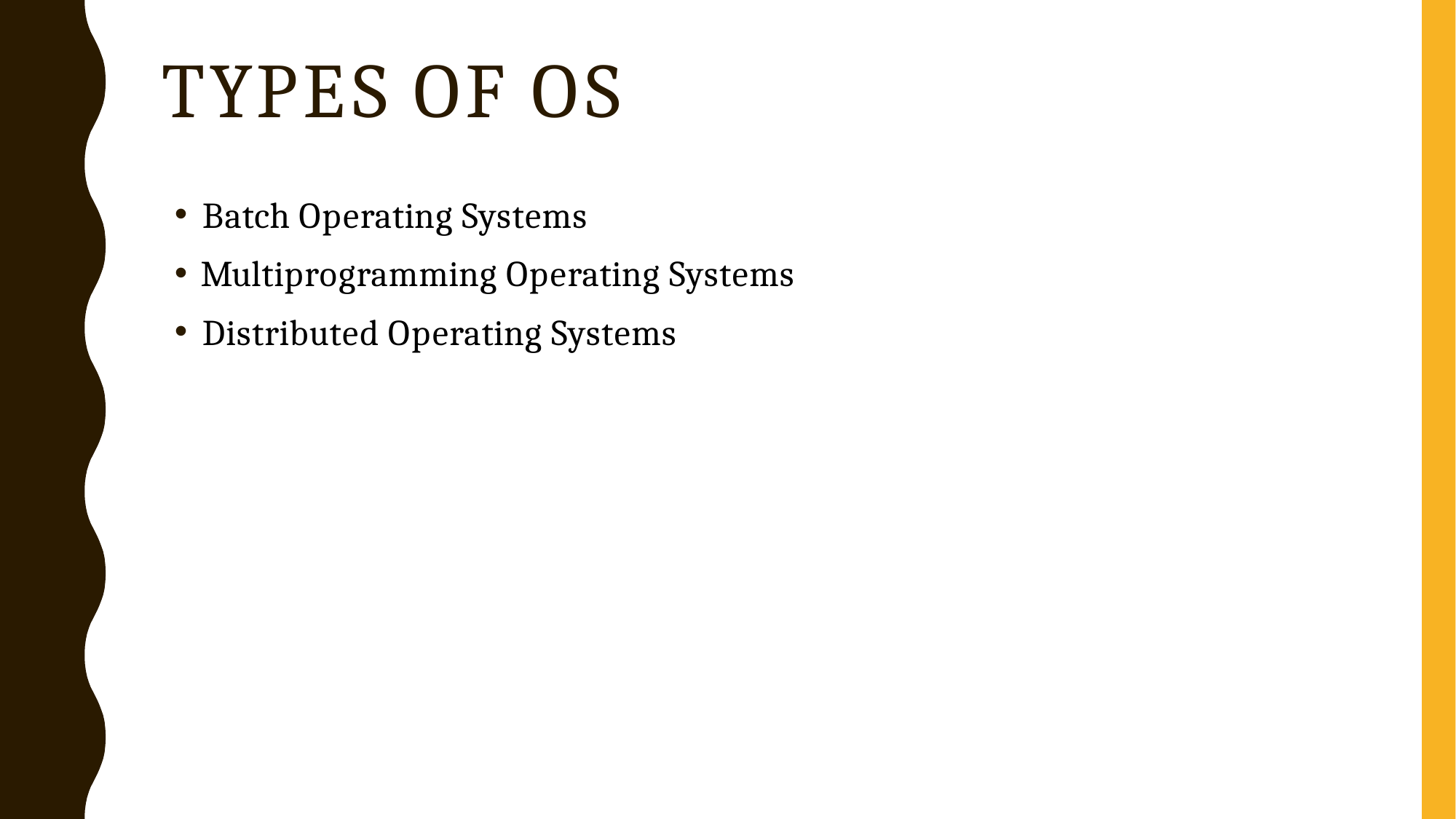

# Types of OS
Batch Operating Systems
Multiprogramming Operating Systems
Distributed Operating Systems